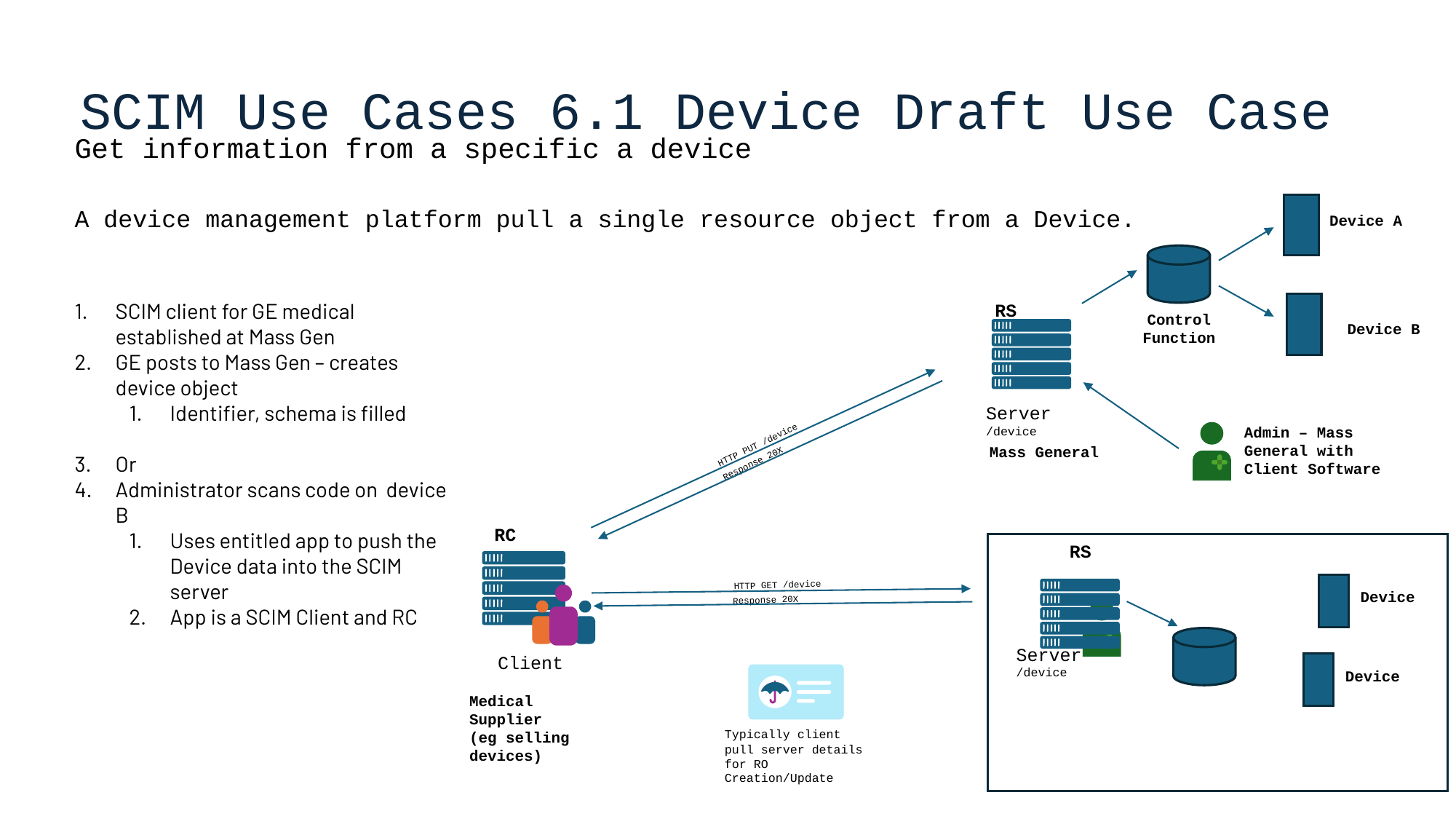

# SCIM Use Cases 6.1 Device Draft Use Case
Get information from a specific a device

A device management platform pull a single resource object from a Device.
Device A

SCIM client for GE medical established at Mass Gen
GE posts to Mass Gen – creates device object
Identifier, schema is filled

Or
Administrator scans code on  device B
Uses entitled app to push the Device data into the SCIM server
App is a SCIM Client and RC

RS

Control
Function
Device B

HTTP PUT /device
Response 20X
Server
/device
Admin – Mass General with Client Software

Mass General
HTTP GET /device
Response 20X
RC

RS

Device

Server
/device
Client

Device

Medical Supplier
(eg selling devices)
Typically client pull server details for RO Creation/Update